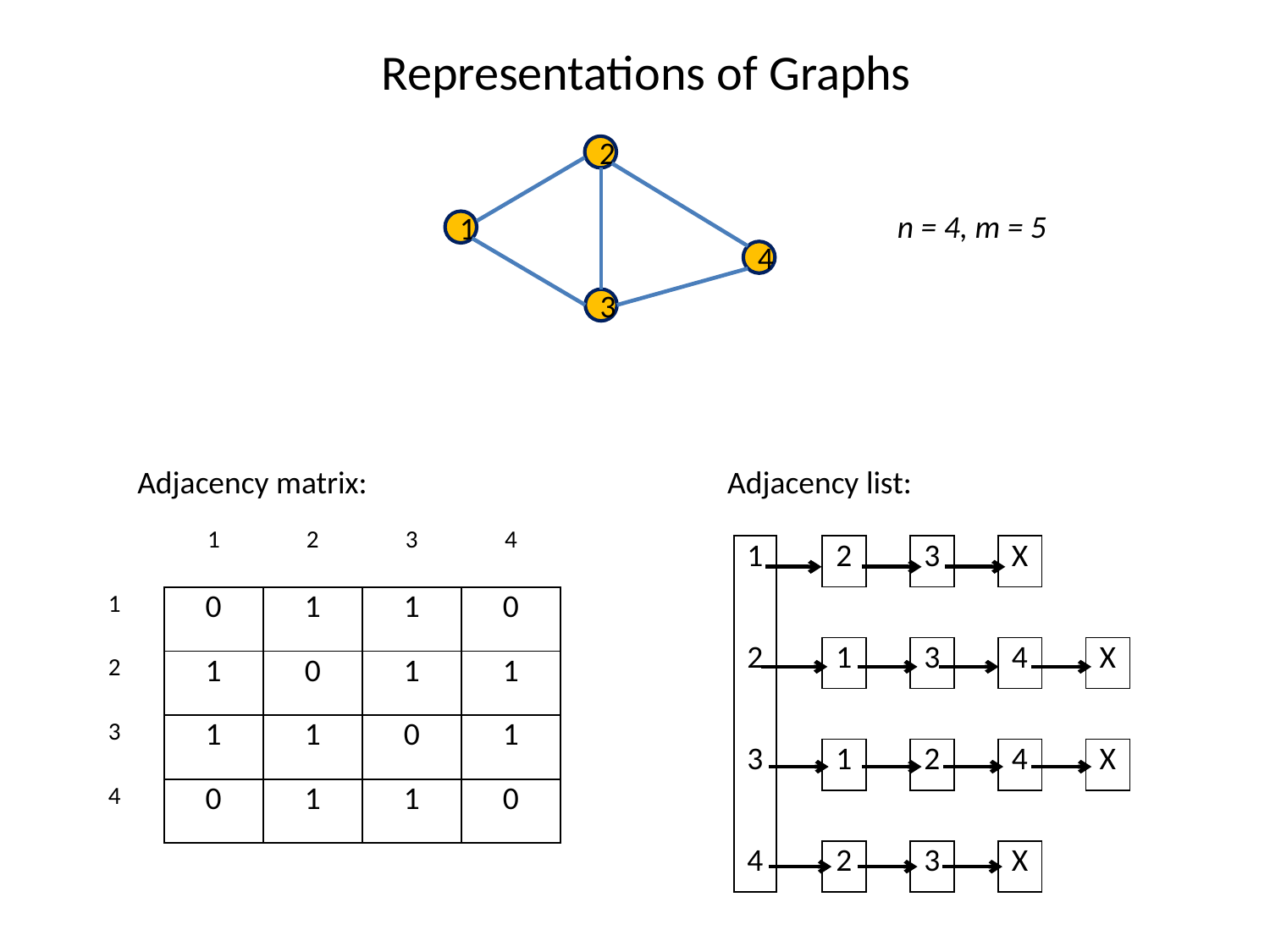

# Representations of Graphs
2
n = 4, m = 5
1
4
3
Adjacency matrix:
Adjacency list:
|  | 1 | 2 | 3 | 4 |
| --- | --- | --- | --- | --- |
| 1 | 0 | 1 | 1 | 0 |
| 2 | 1 | 0 | 1 | 1 |
| 3 | 1 | 1 | 0 | 1 |
| 4 | 0 | 1 | 1 | 0 |
| 1 |  | 2 |  | 3 |  | X |  |  |
| --- | --- | --- | --- | --- | --- | --- | --- | --- |
|  |  |  |  |  |  |  |  |  |
| 2 |  | 1 |  | 3 |  | 4 |  | X |
|  |  |  |  |  |  |  |  |  |
| 3 |  | 1 |  | 2 |  | 4 |  | X |
|  |  |  |  |  |  |  |  |  |
| 4 |  | 2 |  | 3 |  | X |  |  |